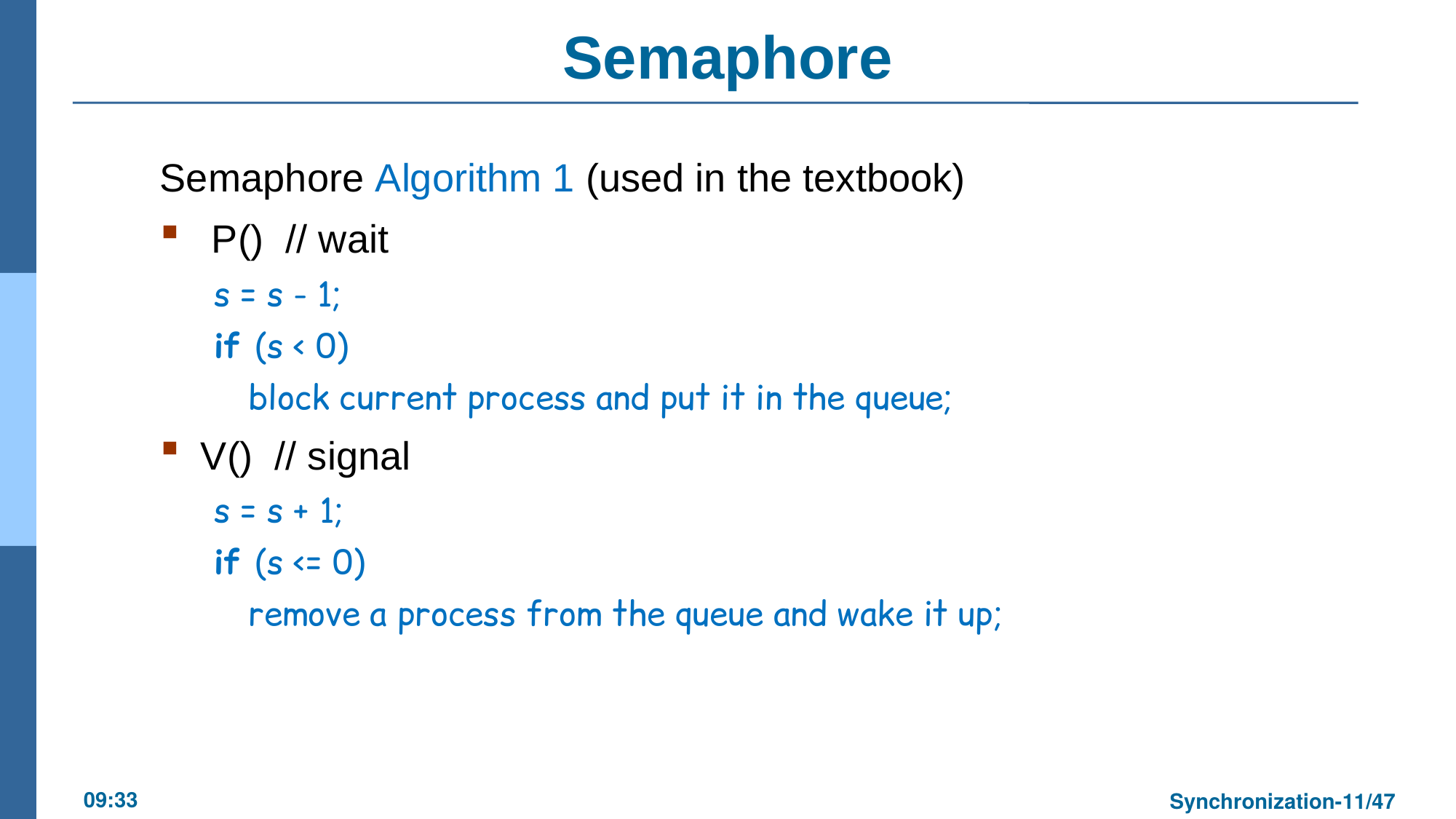

# Semaphore
Semaphore Algorithm 1 (used in the textbook)
 P()  // wait
s = s - 1;
if (s < 0)
	block current process and put it in the queue;
V()  // signal
s = s + 1;
if (s <= 0)
	remove a process from the queue and wake it up;